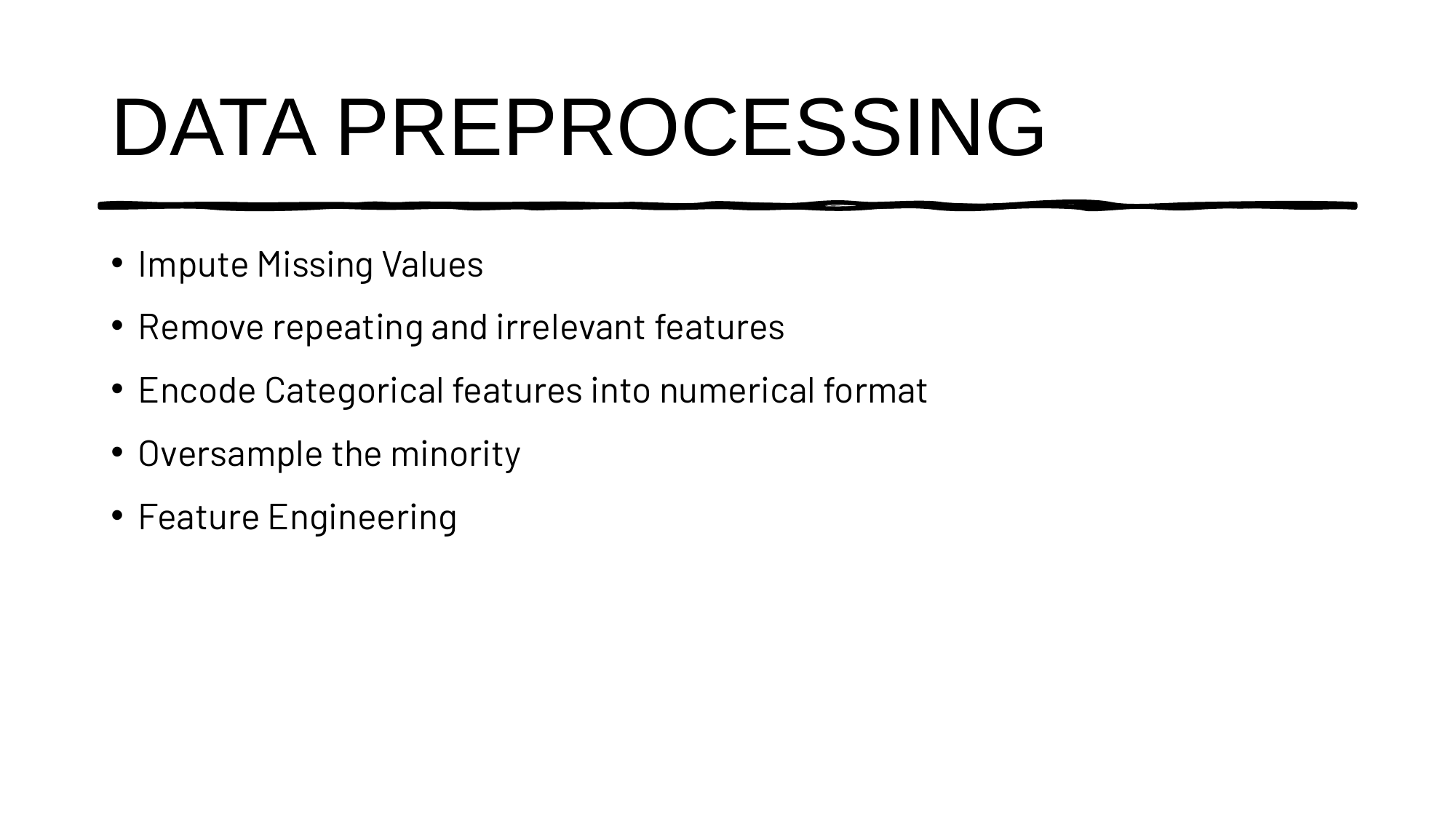

# DATA PREPROCESSING
Impute Missing Values
Remove repeating and irrelevant features
Encode Categorical features into numerical format
Oversample the minority
Feature Engineering